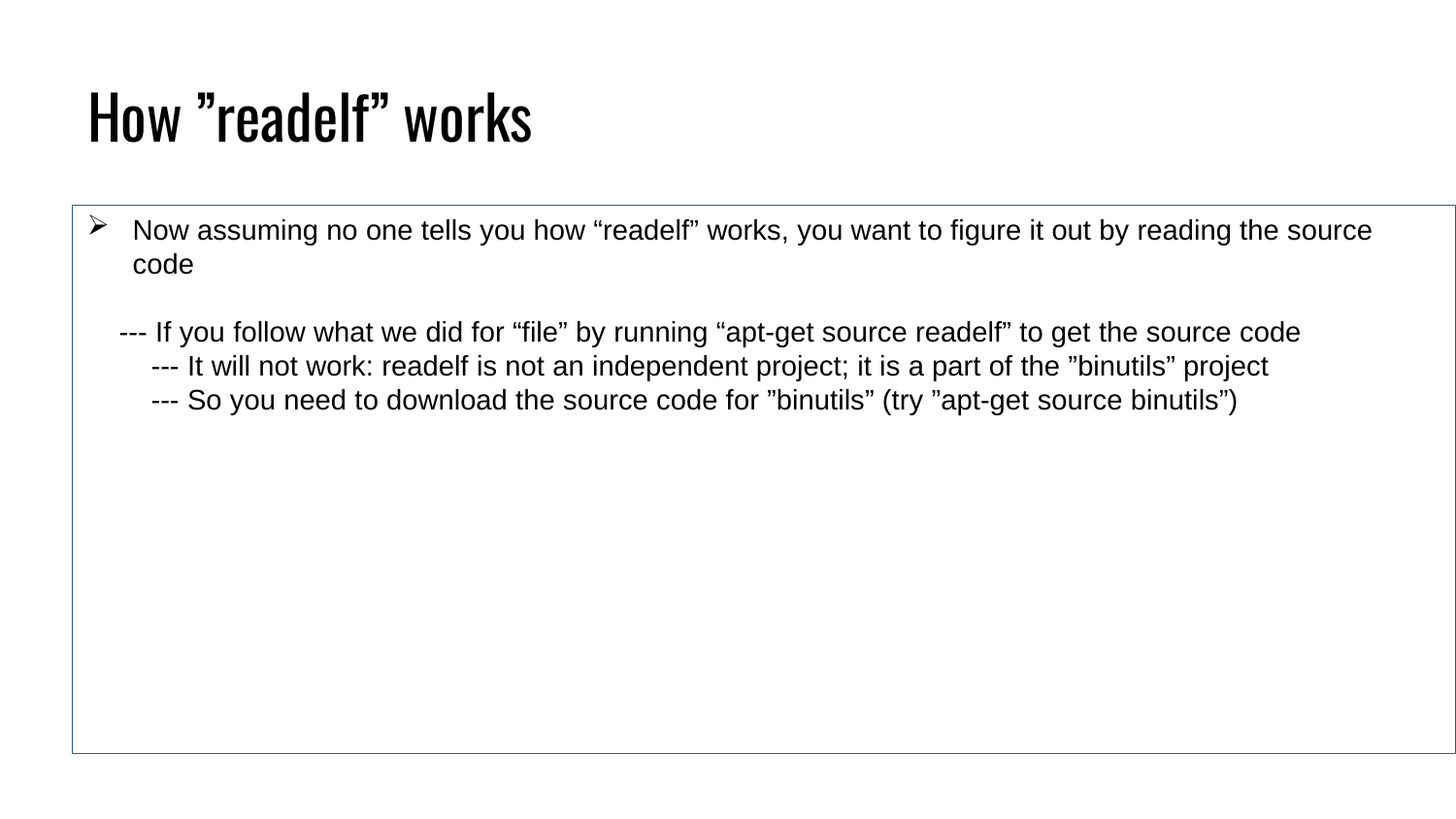

# How ”readelf” works
Now assuming no one tells you how “readelf” works, you want to figure it out by reading the source code

    --- If you follow what we did for “file” by running “apt-get source readelf” to get the source code
        --- It will not work: readelf is not an independent project; it is a part of the ”binutils” project
        --- So you need to download the source code for ”binutils” (try ”apt-get source binutils”)